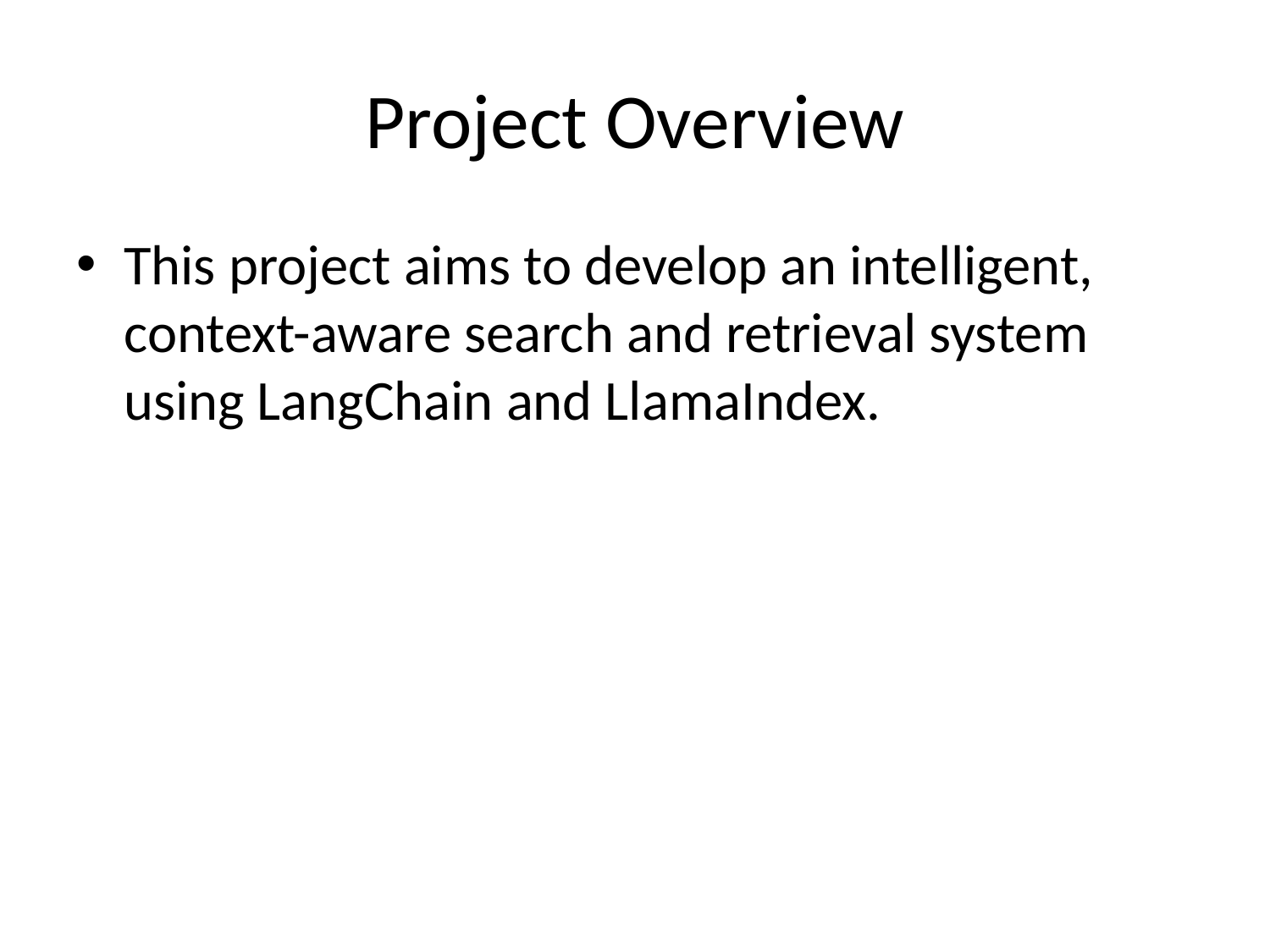

# Project Overview
This project aims to develop an intelligent, context-aware search and retrieval system using LangChain and LlamaIndex.